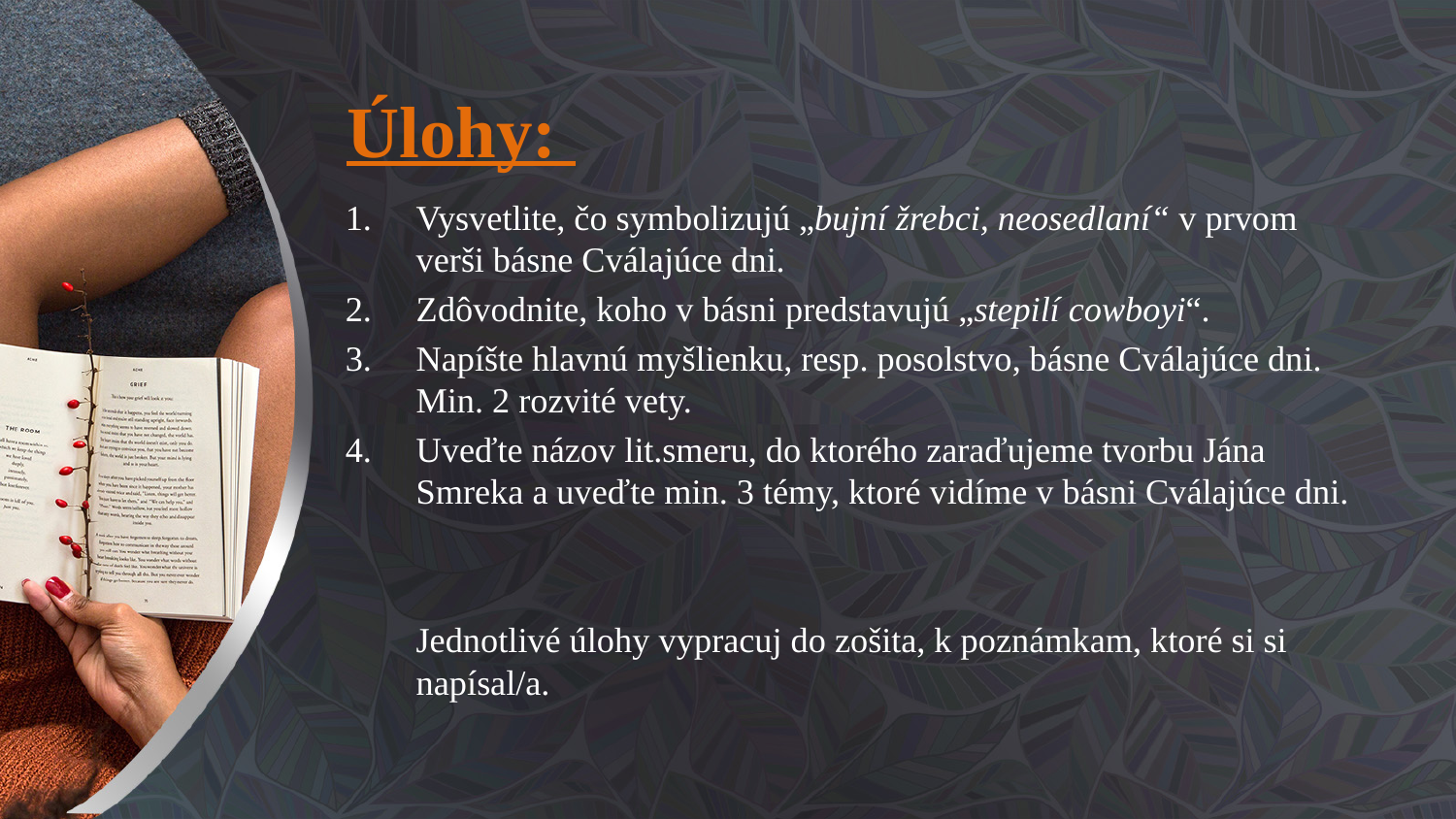

# Úlohy:
Vysvetlite, čo symbolizujú „bujní žrebci, neosedlaní“ v prvom verši básne Cválajúce dni.
Zdôvodnite, koho v básni predstavujú „stepilí cowboyi“.
Napíšte hlavnú myšlienku, resp. posolstvo, básne Cválajúce dni. Min. 2 rozvité vety.
Uveďte názov lit.smeru, do ktorého zaraďujeme tvorbu Jána Smreka a uveďte min. 3 témy, ktoré vidíme v básni Cválajúce dni.

	Jednotlivé úlohy vypracuj do zošita, k poznámkam, ktoré si si napísal/a.